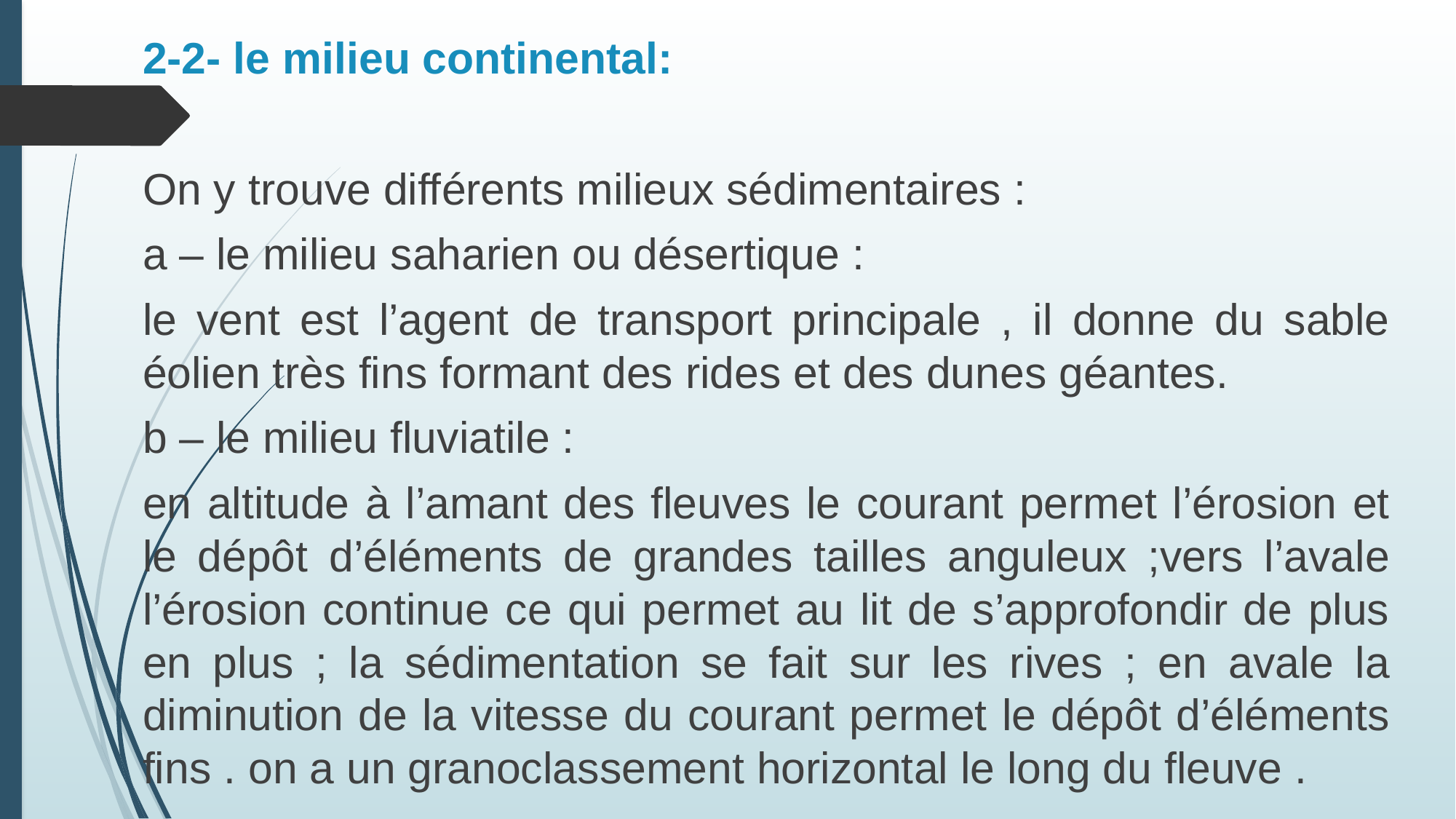

2-2- le milieu continental:

On y trouve différents milieux sédimentaires :
a – le milieu saharien ou désertique :
le vent est l’agent de transport principale , il donne du sable éolien très fins formant des rides et des dunes géantes.
b – le milieu fluviatile :
en altitude à l’amant des fleuves le courant permet l’érosion et le dépôt d’éléments de grandes tailles anguleux ;vers l’avale l’érosion continue ce qui permet au lit de s’approfondir de plus en plus ; la sédimentation se fait sur les rives ; en avale la diminution de la vitesse du courant permet le dépôt d’éléments fins . on a un granoclassement horizontal le long du fleuve .